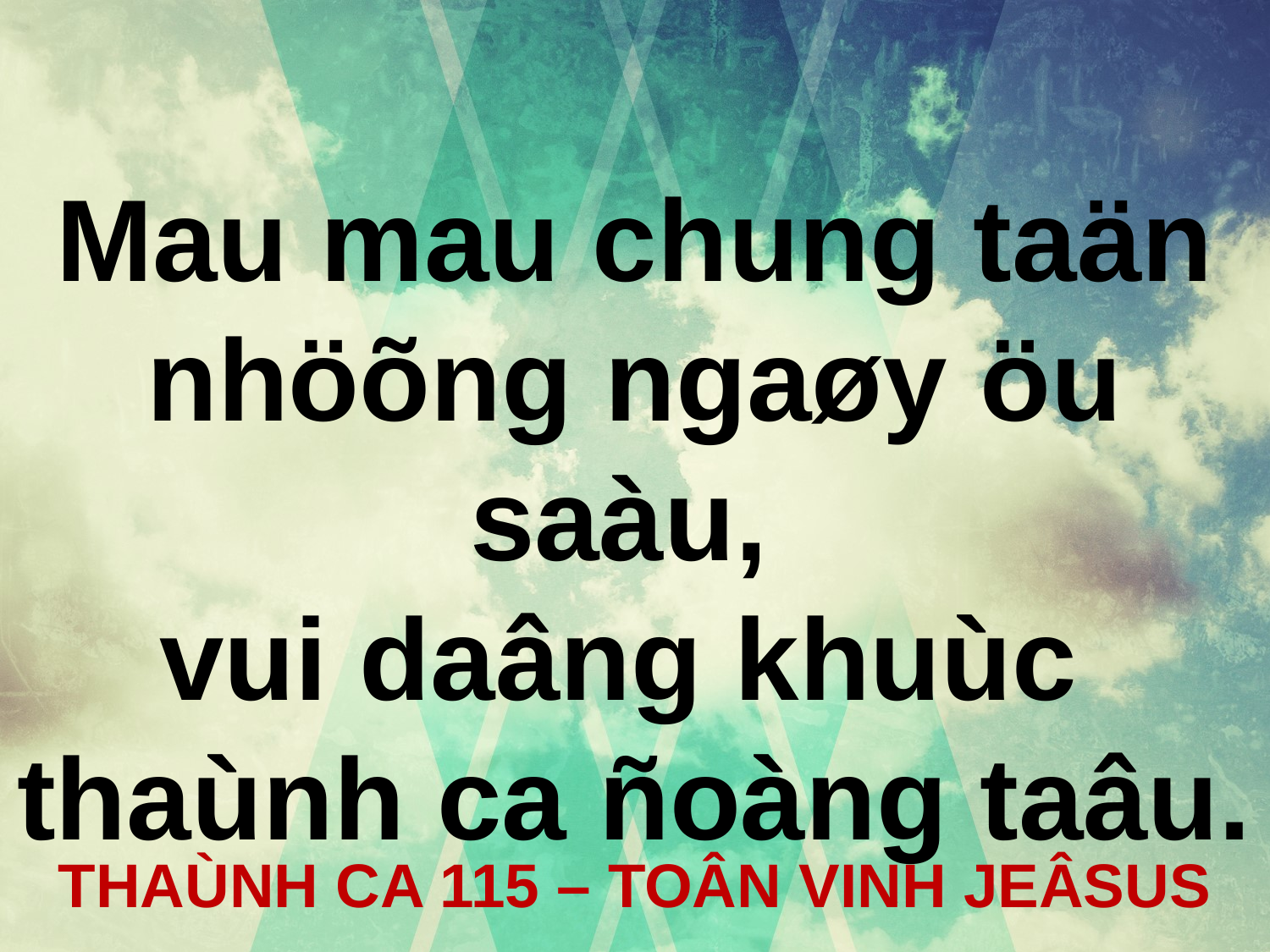

Mau mau chung taän nhöõng ngaøy öu saàu,
vui daâng khuùc
thaùnh ca ñoàng taâu.
THAÙNH CA 115 – TOÂN VINH JEÂSUS